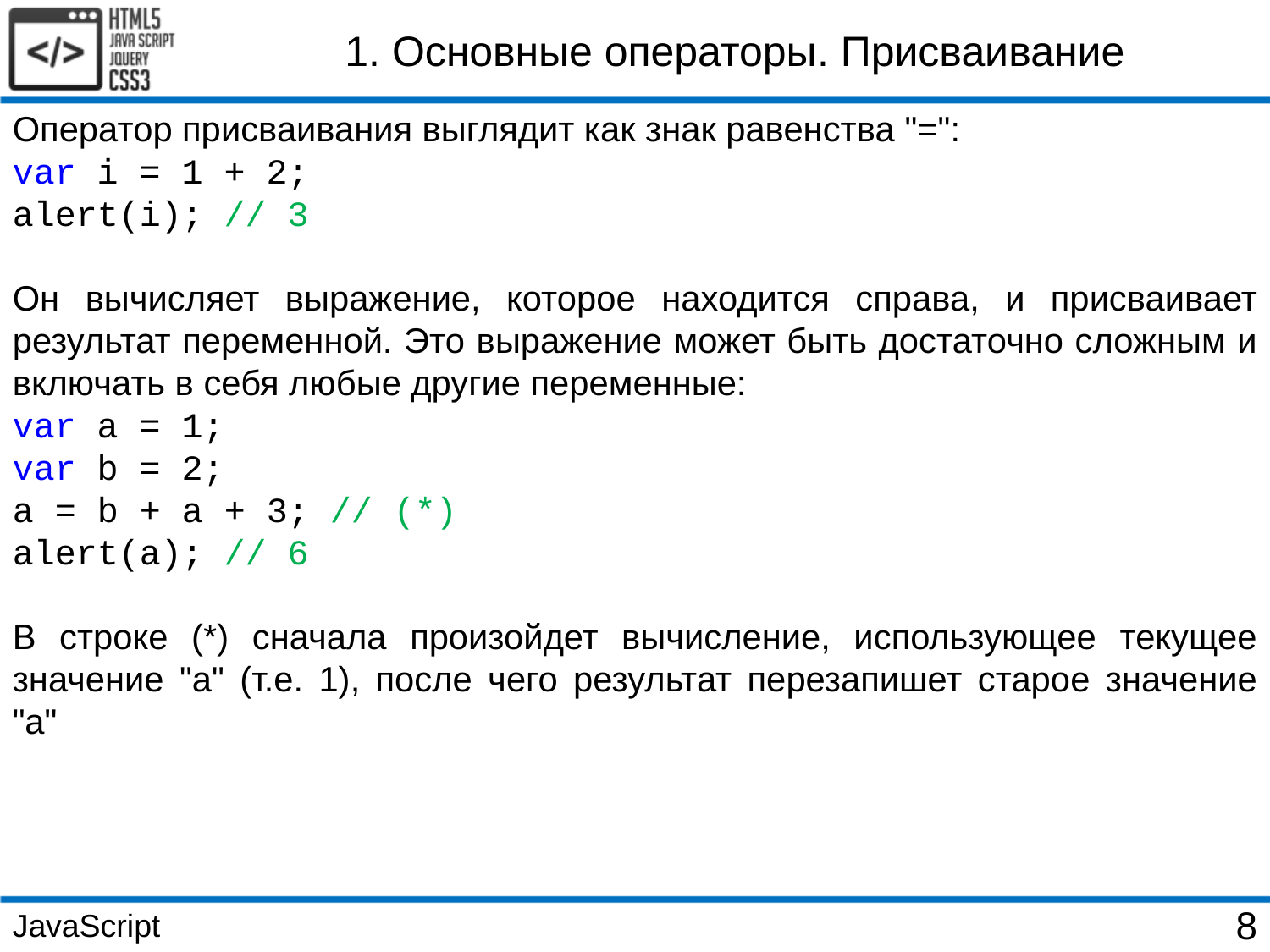

1. Основные операторы. Присваивание
Оператор присваивания выглядит как знак равенства "=":
var i = 1 + 2;
alert(i); // 3

Он вычисляет выражение, которое находится справа, и присваивает результат переменной. Это выражение может быть достаточно сложным и включать в себя любые другие переменные:
var a = 1;
var b = 2;
a = b + a + 3; // (*)
alert(a); // 6

В строке (*) сначала произойдет вычисление, использующее текущее значение "a" (т.е. 1), после чего результат перезапишет старое значение "a"
JavaScript
8